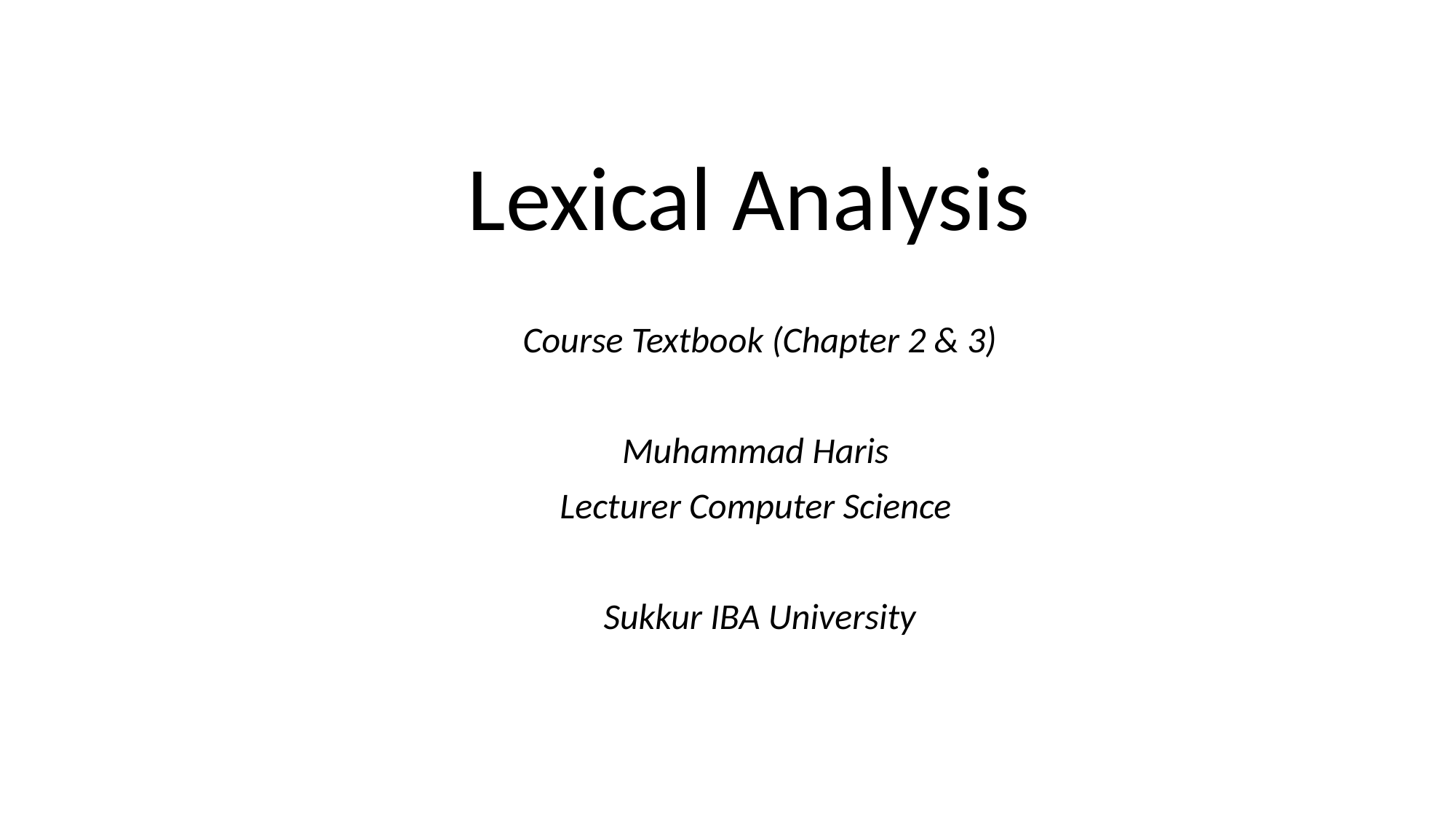

# Lexical Analysis

Course Textbook (Chapter 2 & 3)

Muhammad Haris
Lecturer Computer Science

Sukkur IBA University